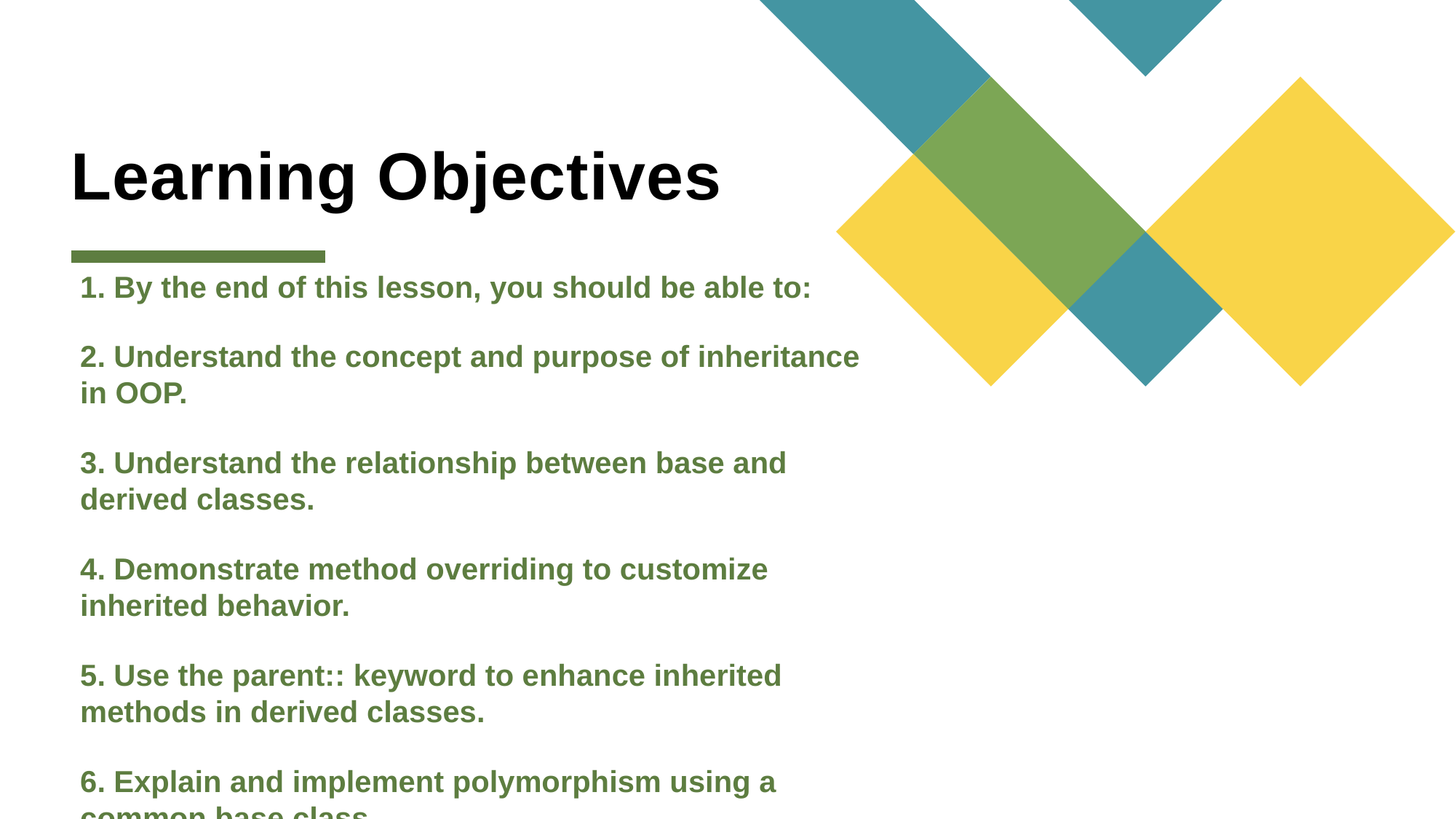

# Learning Objectives
1. By the end of this lesson, you should be able to:
2. Understand the concept and purpose of inheritance in OOP.
3. Understand the relationship between base and derived classes.
4. Demonstrate method overriding to customize inherited behavior.
5. Use the parent:: keyword to enhance inherited methods in derived classes.
6. Explain and implement polymorphism using a common base class.